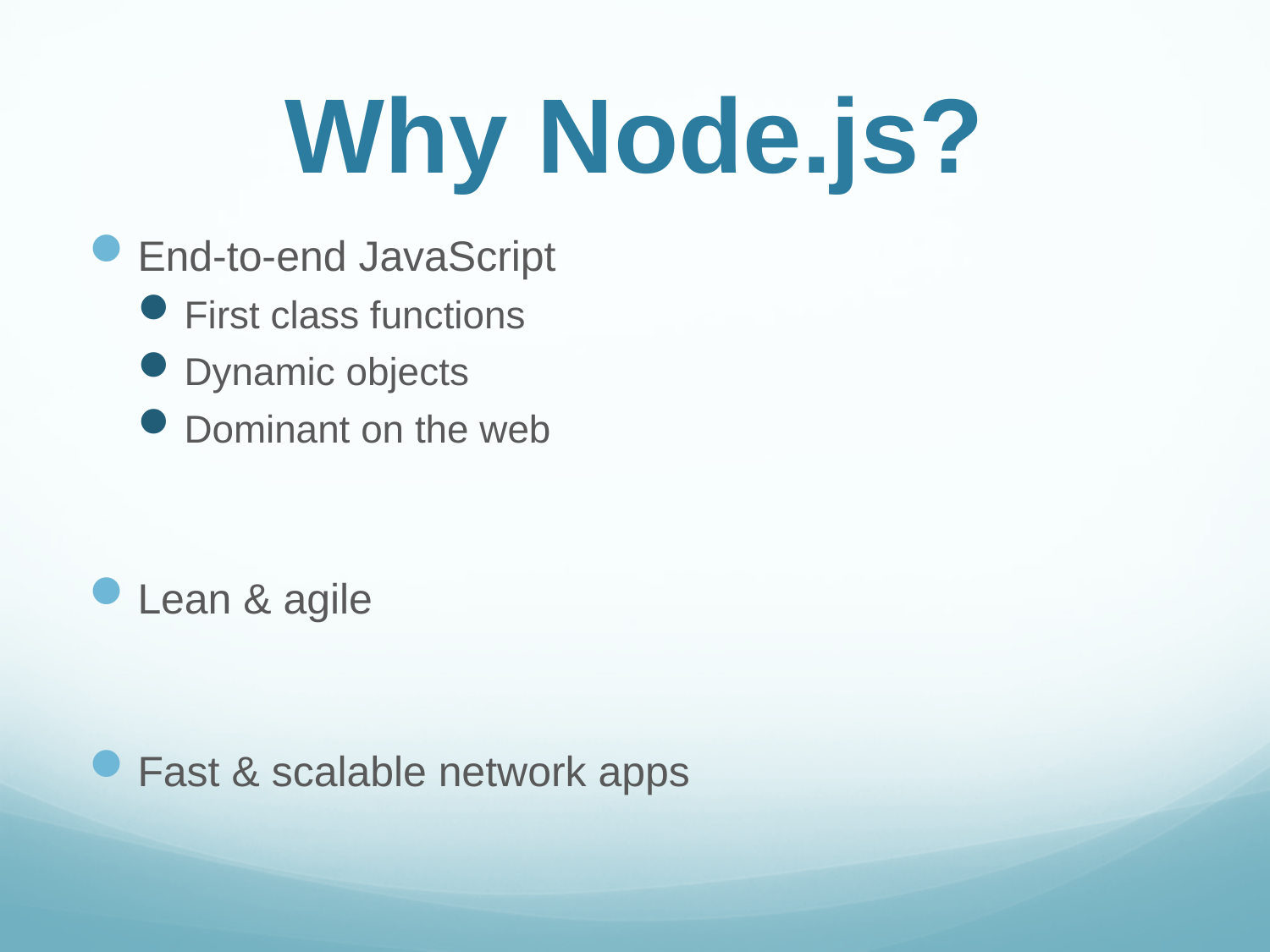

# Why Node.js?
End-to-end JavaScript
First class functions
Dynamic objects
Dominant on the web

Lean & agile

Fast & scalable network apps